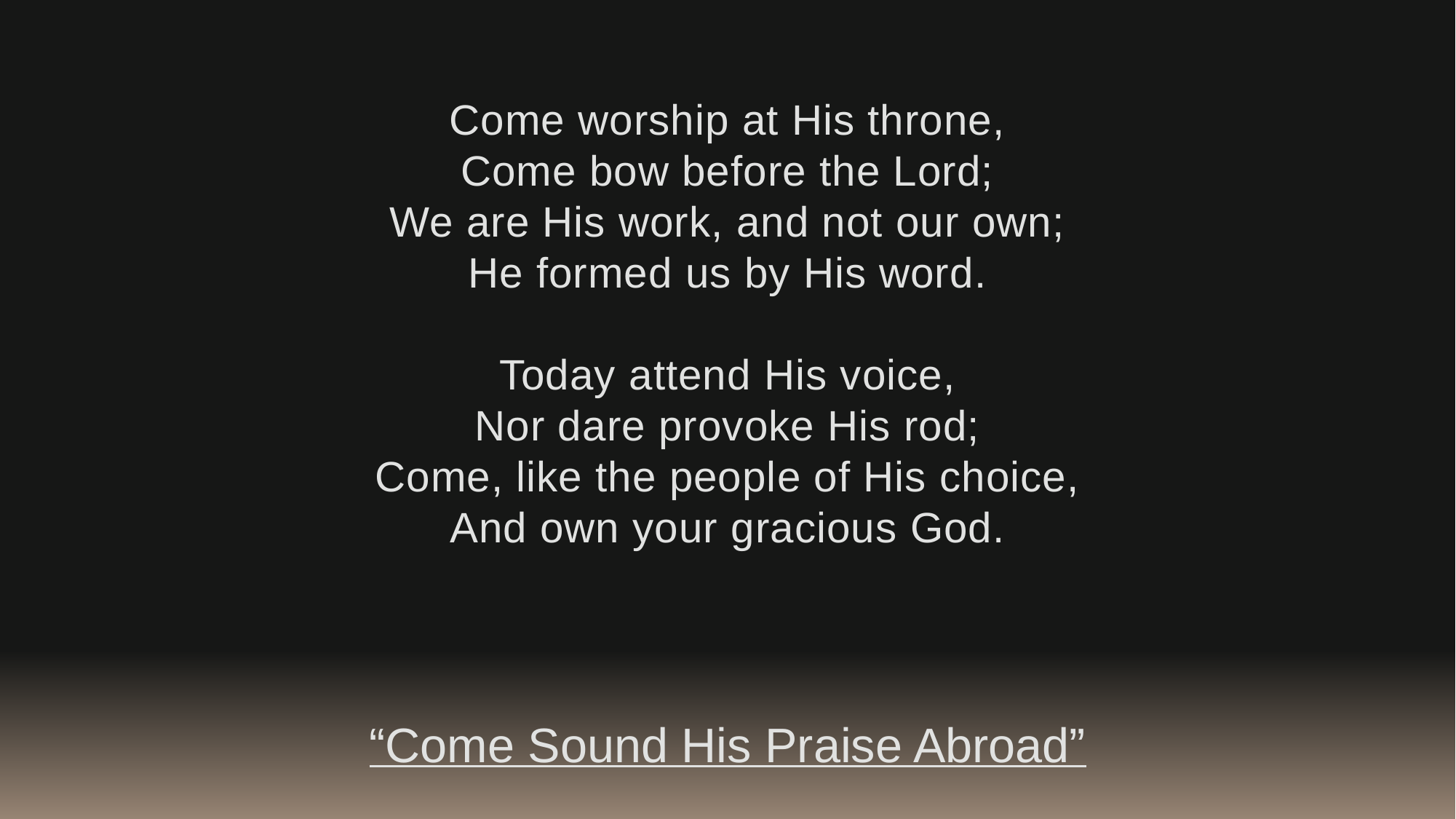

Come worship at His throne,
Come bow before the Lord;
We are His work, and not our own;
He formed us by His word.

Today attend His voice,
Nor dare provoke His rod;
Come, like the people of His choice,
And own your gracious God.

“Come Sound His Praise Abroad”